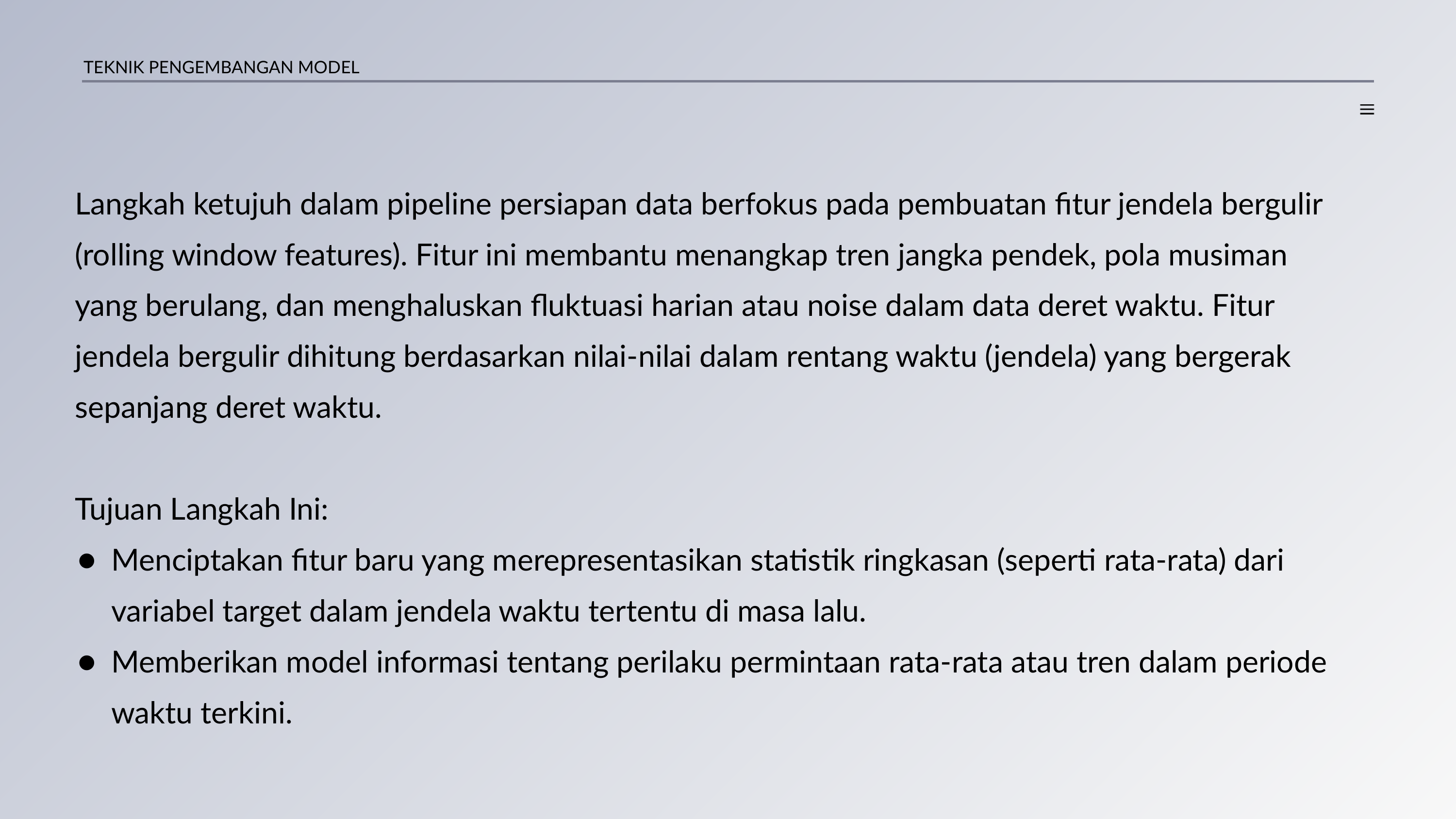

TEKNIK PENGEMBANGAN MODEL

Langkah ketujuh dalam pipeline persiapan data berfokus pada pembuatan fitur jendela bergulir (rolling window features). Fitur ini membantu menangkap tren jangka pendek, pola musiman yang berulang, dan menghaluskan fluktuasi harian atau noise dalam data deret waktu. Fitur jendela bergulir dihitung berdasarkan nilai-nilai dalam rentang waktu (jendela) yang bergerak sepanjang deret waktu.

Tujuan Langkah Ini:
Menciptakan fitur baru yang merepresentasikan statistik ringkasan (seperti rata-rata) dari variabel target dalam jendela waktu tertentu di masa lalu.
Memberikan model informasi tentang perilaku permintaan rata-rata atau tren dalam periode waktu terkini.